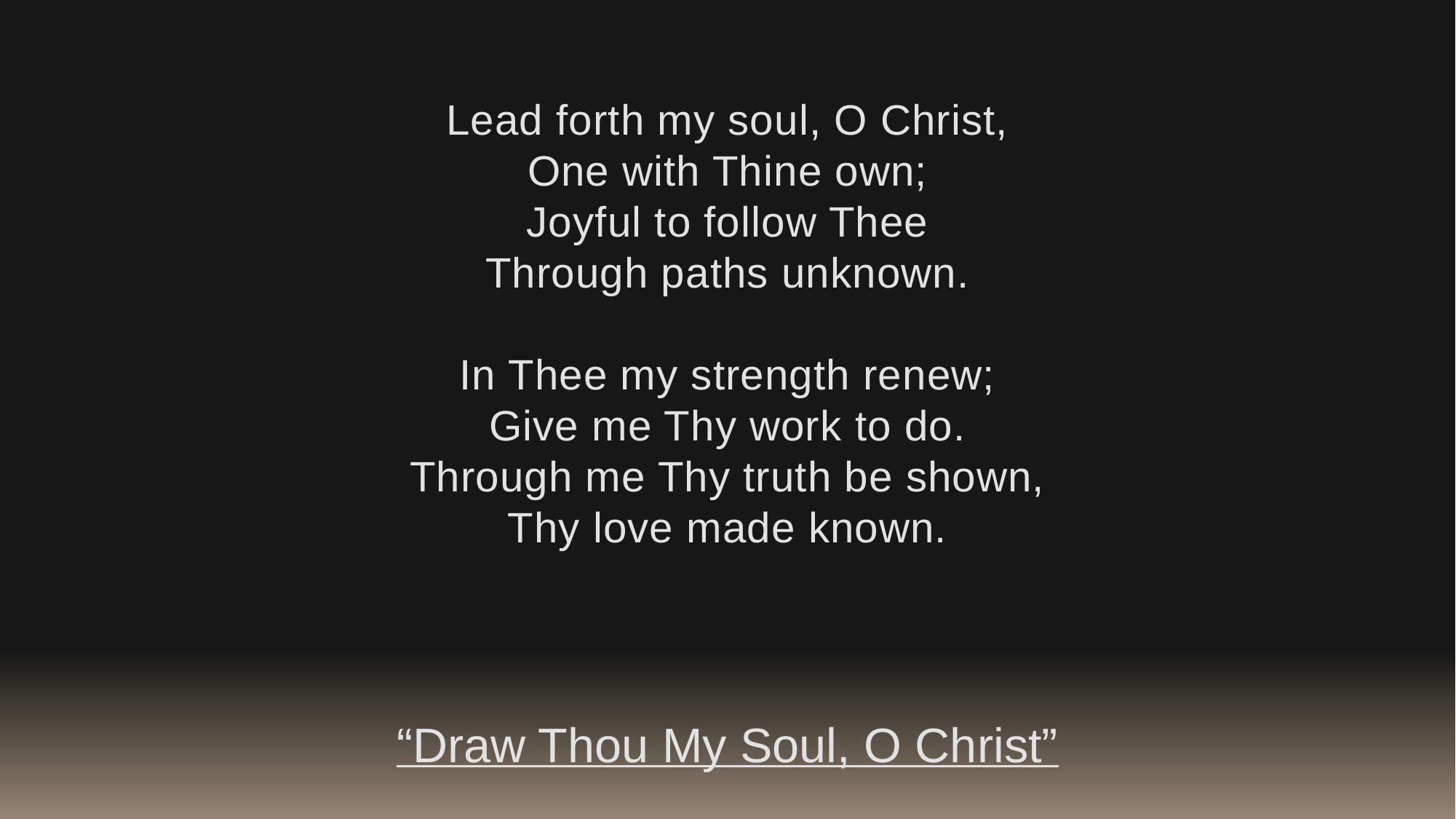

Lead forth my soul, O Christ,
One with Thine own;
Joyful to follow Thee
Through paths unknown.

In Thee my strength renew;
Give me Thy work to do.
Through me Thy truth be shown,
Thy love made known.

“Draw Thou My Soul, O Christ”